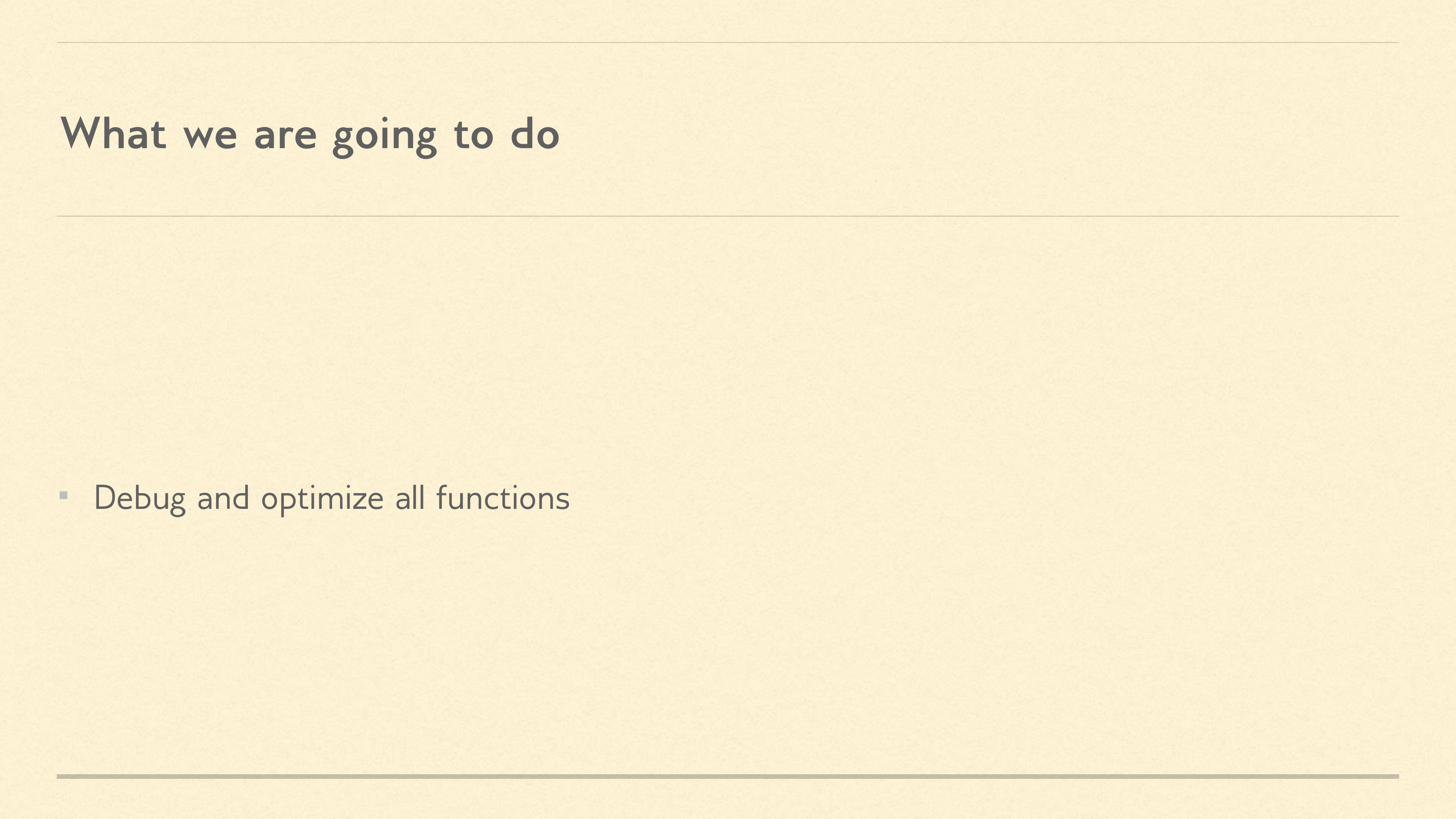

# What we are going to do
Debug and optimize all functions